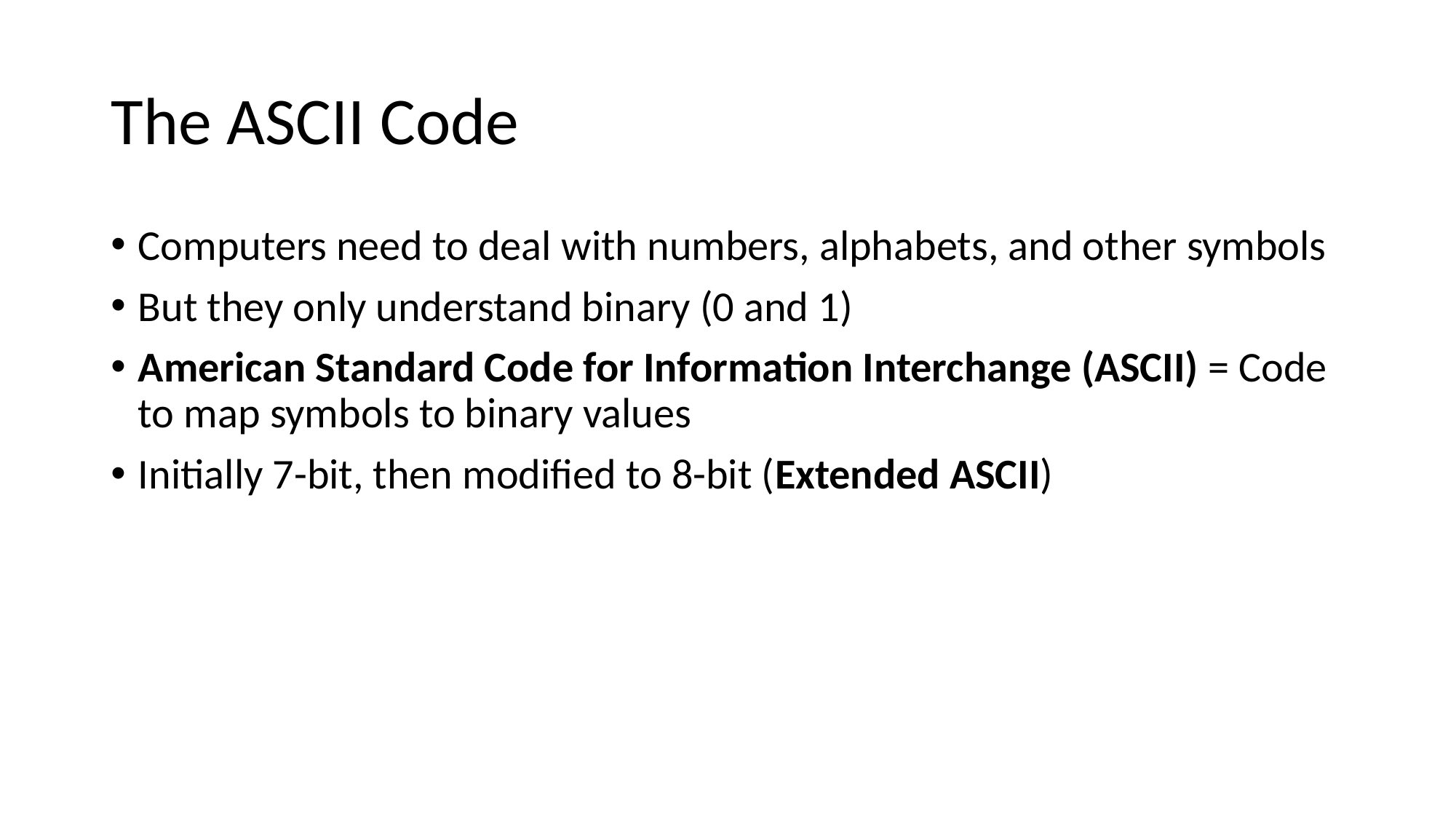

# The ASCII Code
Computers need to deal with numbers, alphabets, and other symbols
But they only understand binary (0 and 1)
American Standard Code for Information Interchange (ASCII) = Code to map symbols to binary values
Initially 7-bit, then modified to 8-bit (Extended ASCII)